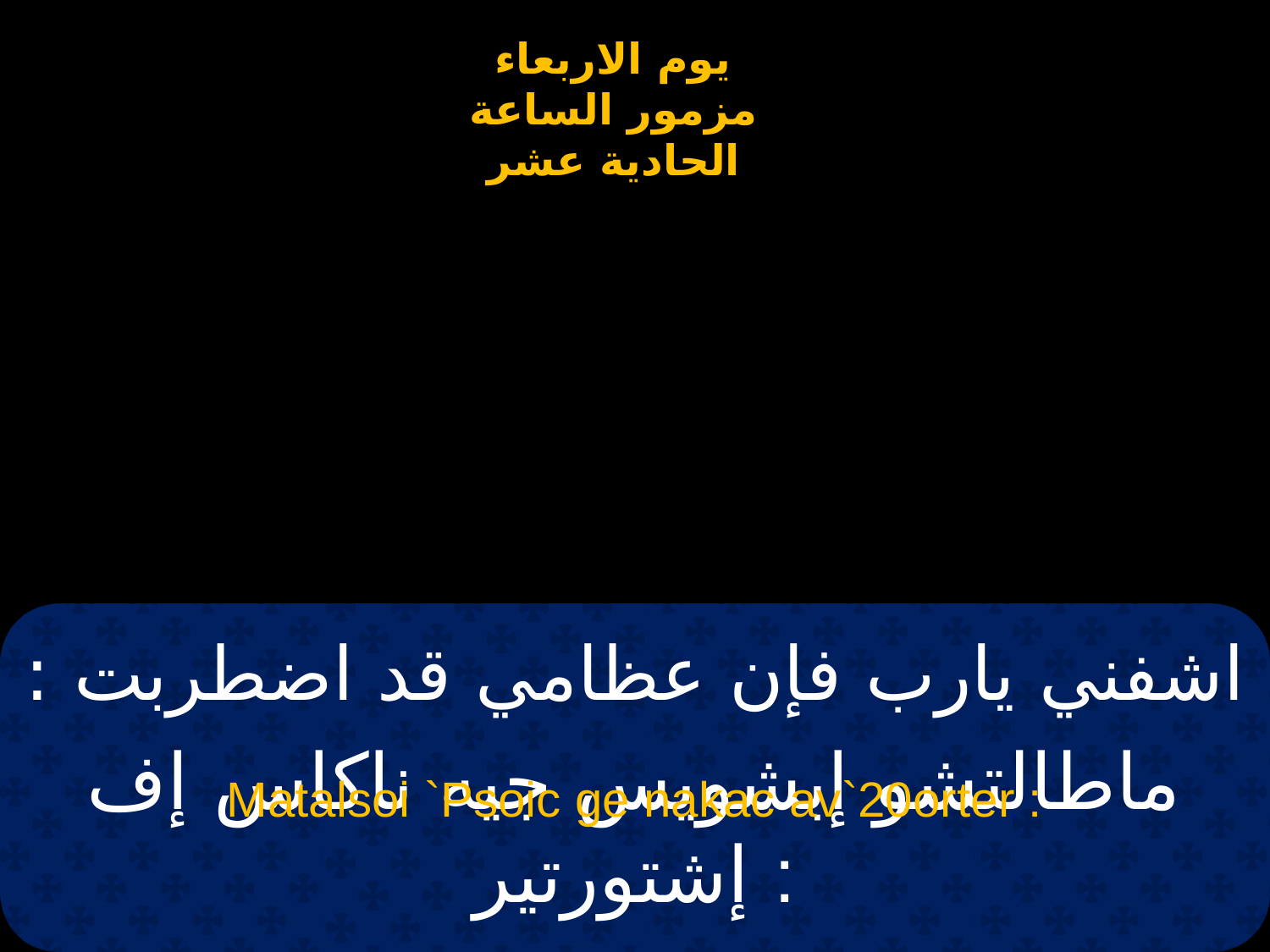

# اشفني يارب فإن عظامي قد اضطربت :
Matalsoi `Psoic ge nakac av`20orter :
ماطالتشو إبشويس جيه ناكاس إف إشتورتير :